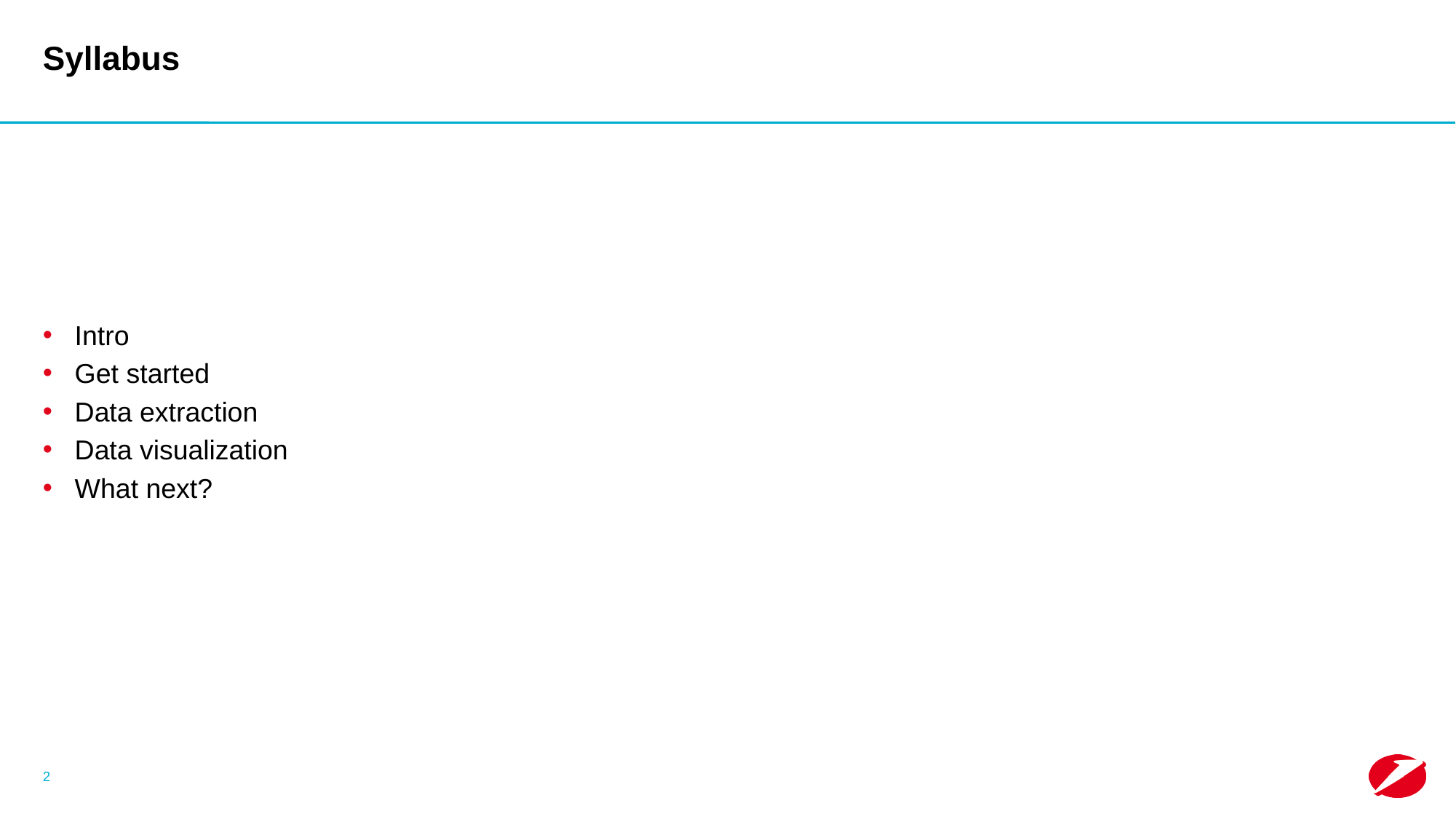

# Syllabus
Intro
Get started
Data extraction
Data visualization
What next?

2